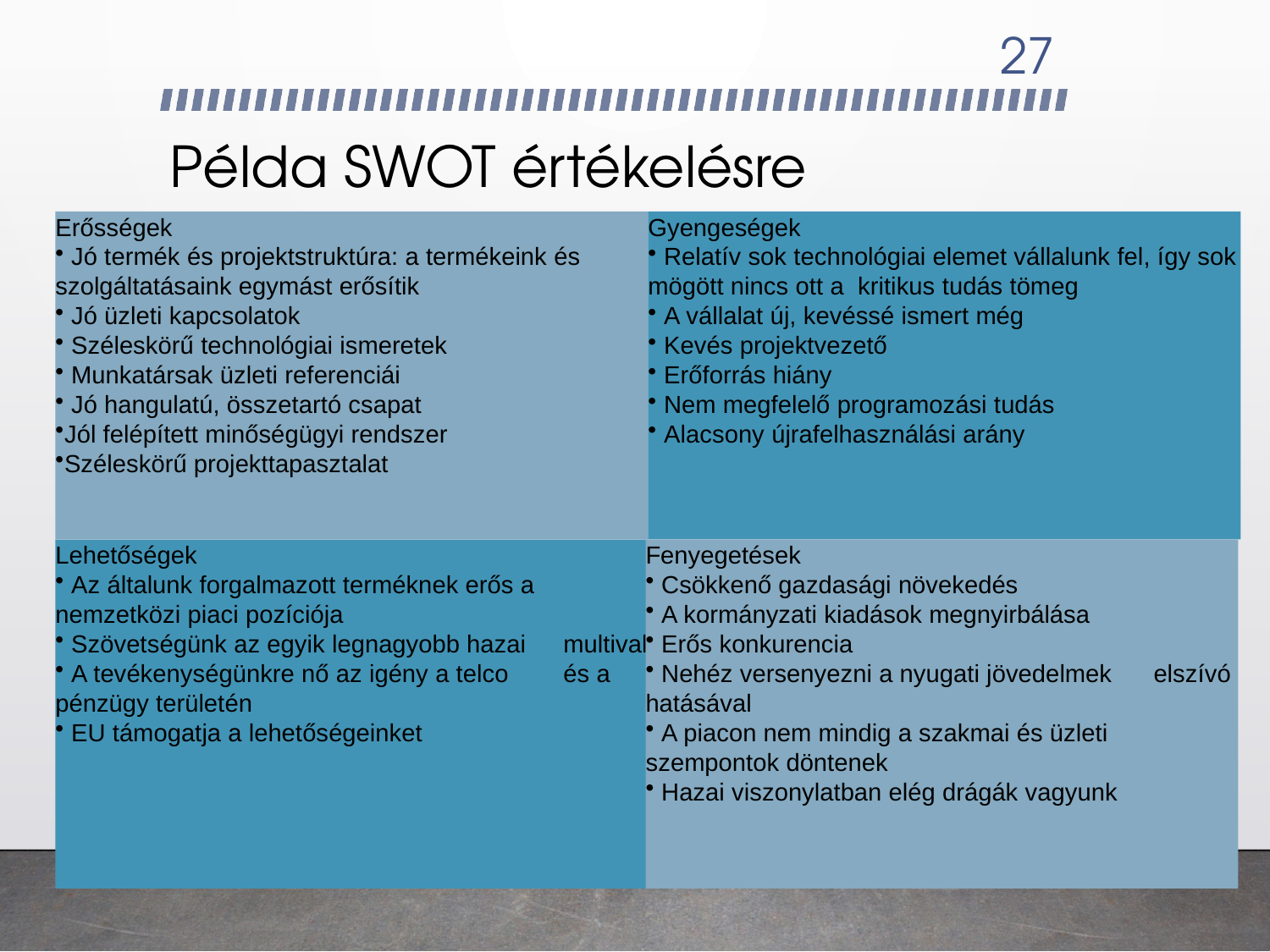

27
# Példa SWOT értékelésre
Erősségek
 Jó termék és projektstruktúra: a termékeink és szolgáltatásaink egymást erősítik
 Jó üzleti kapcsolatok
 Széleskörű technológiai ismeretek
 Munkatársak üzleti referenciái
 Jó hangulatú, összetartó csapat
Jól felépített minőségügyi rendszer
Széleskörű projekttapasztalat

Gyengeségek
 Relatív sok technológiai elemet vállalunk fel, így sok mögött nincs ott a  kritikus tudás tömeg
 A vállalat új, kevéssé ismert még
 Kevés projektvezető
 Erőforrás hiány
 Nem megfelelő programozási tudás
 Alacsony újrafelhasználási arány

Lehetőségek
 Az általunk forgalmazott terméknek erős a nemzetközi piaci pozíciója
 Szövetségünk az egyik legnagyobb hazai 	multival
 A tevékenységünkre nő az igény a telco 	és a pénzügy területén
 EU támogatja a lehetőségeinket
Fenyegetések
 Csökkenő gazdasági növekedés
 A kormányzati kiadások megnyirbálása
 Erős konkurencia
 Nehéz versenyezni a nyugati jövedelmek 	elszívó hatásával
 A piacon nem mindig a szakmai és üzleti 	szempontok döntenek
 Hazai viszonylatban elég drágák vagyunk